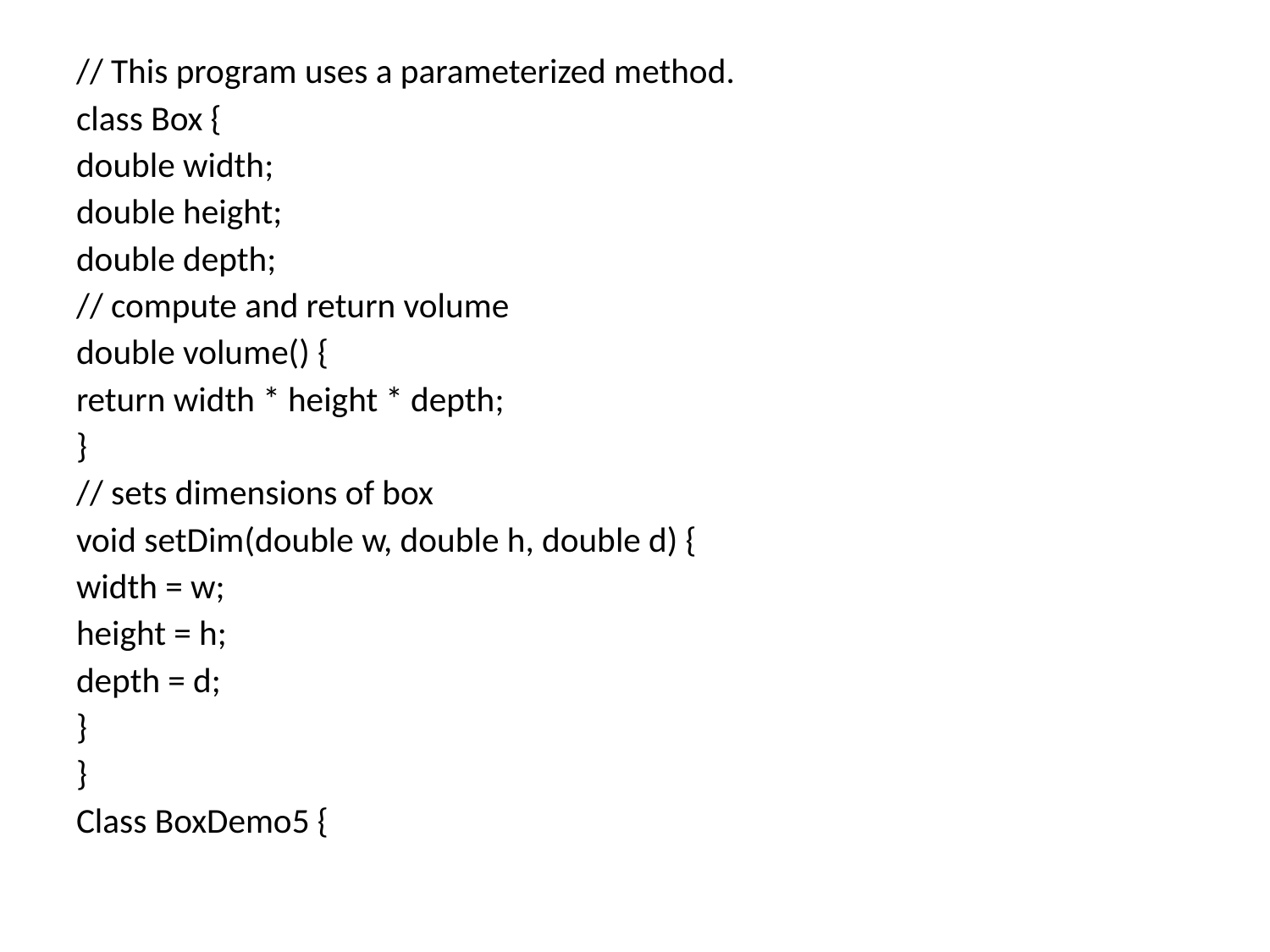

// This program uses a parameterized method.
class Box {
double width;
double height;
double depth;
// compute and return volume
double volume() {
return width * height * depth;
}
// sets dimensions of box
void setDim(double w, double h, double d) {
width = w;
height = h;
depth = d;
}
}
Class BoxDemo5 {